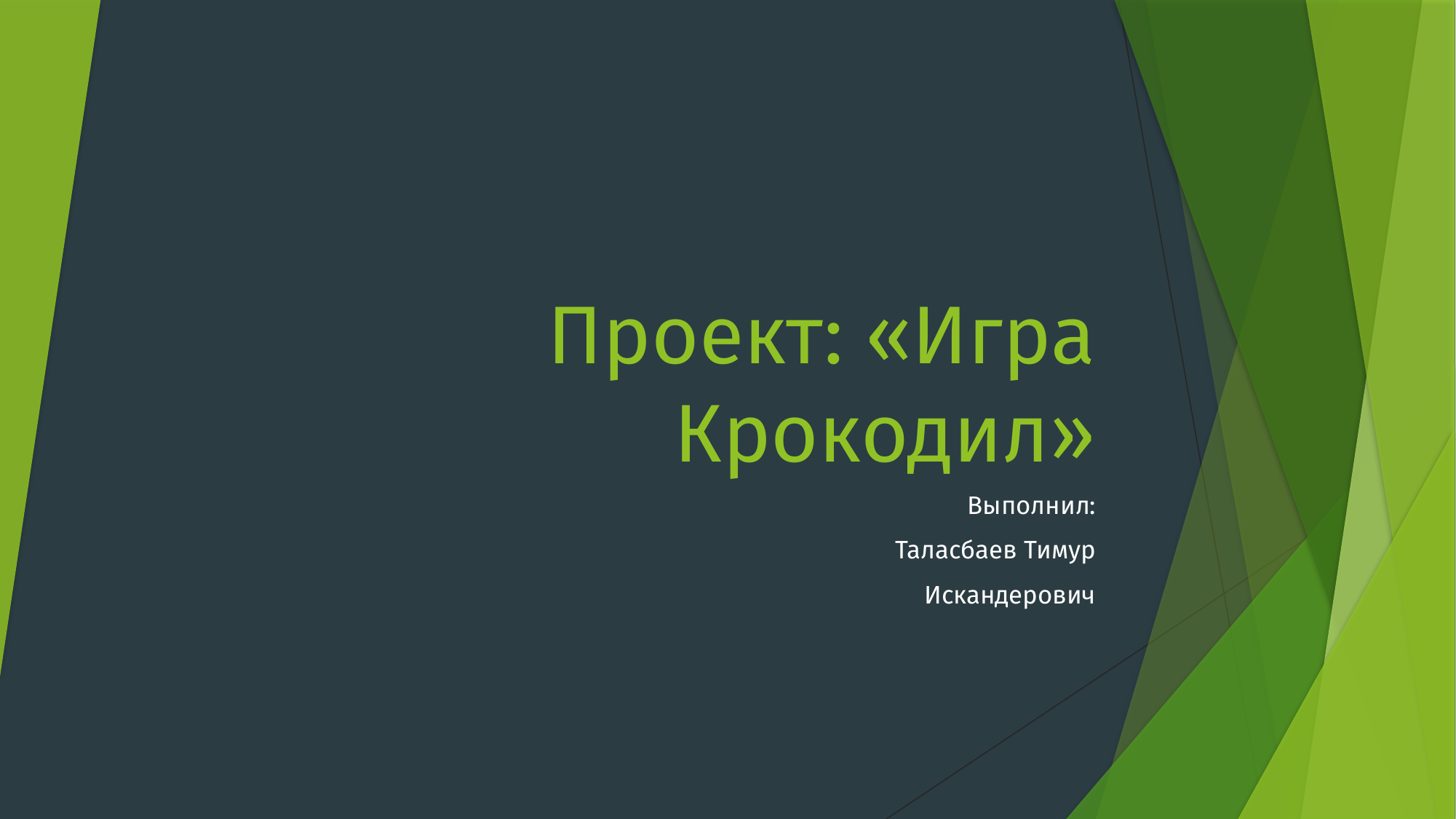

# Проект: «Игра Крокодил»
Выполнил:
Таласбаев Тимур
Искандерович